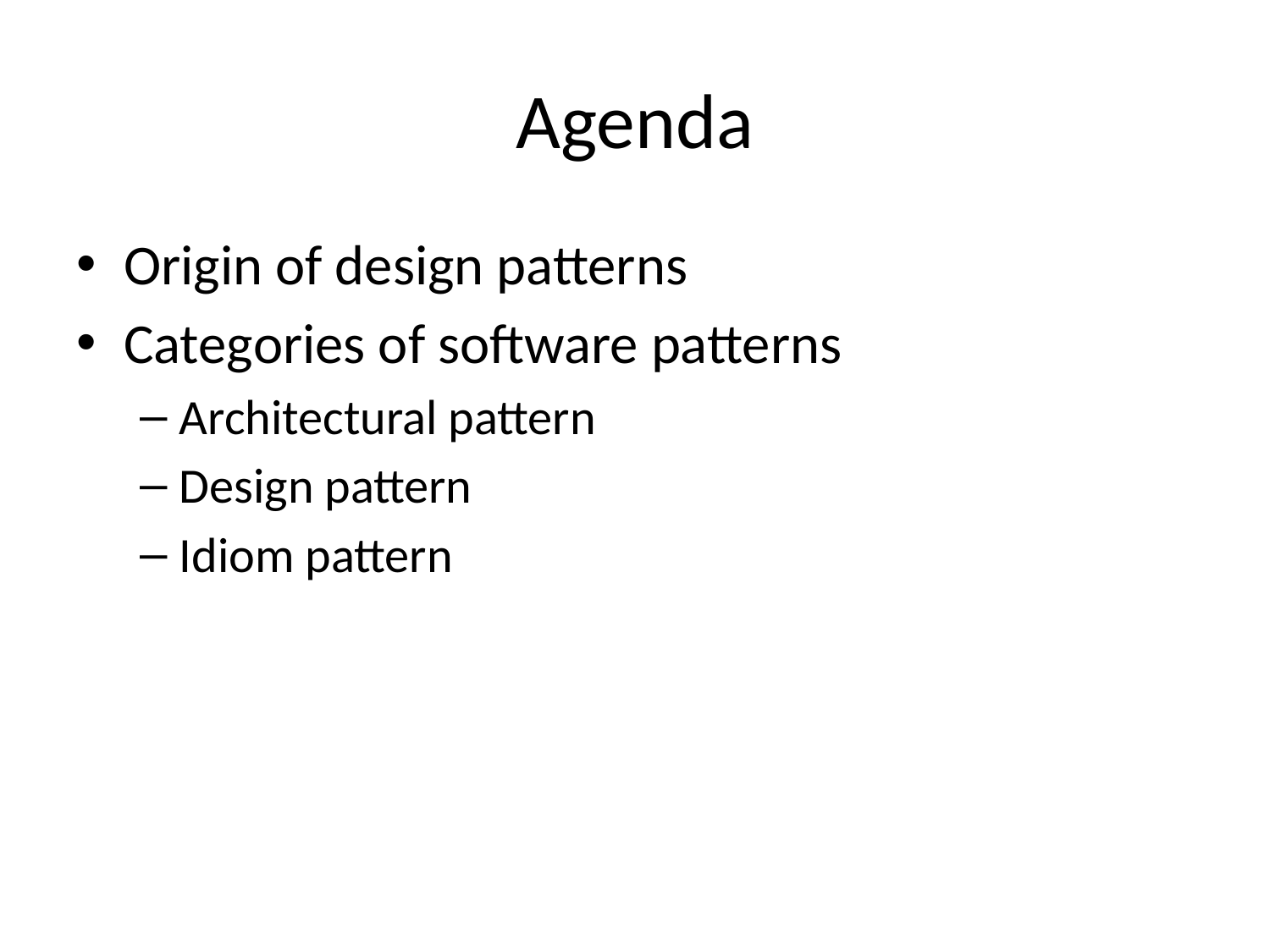

# Agenda
Origin of design patterns
Categories of software patterns
Architectural pattern
Design pattern
Idiom pattern